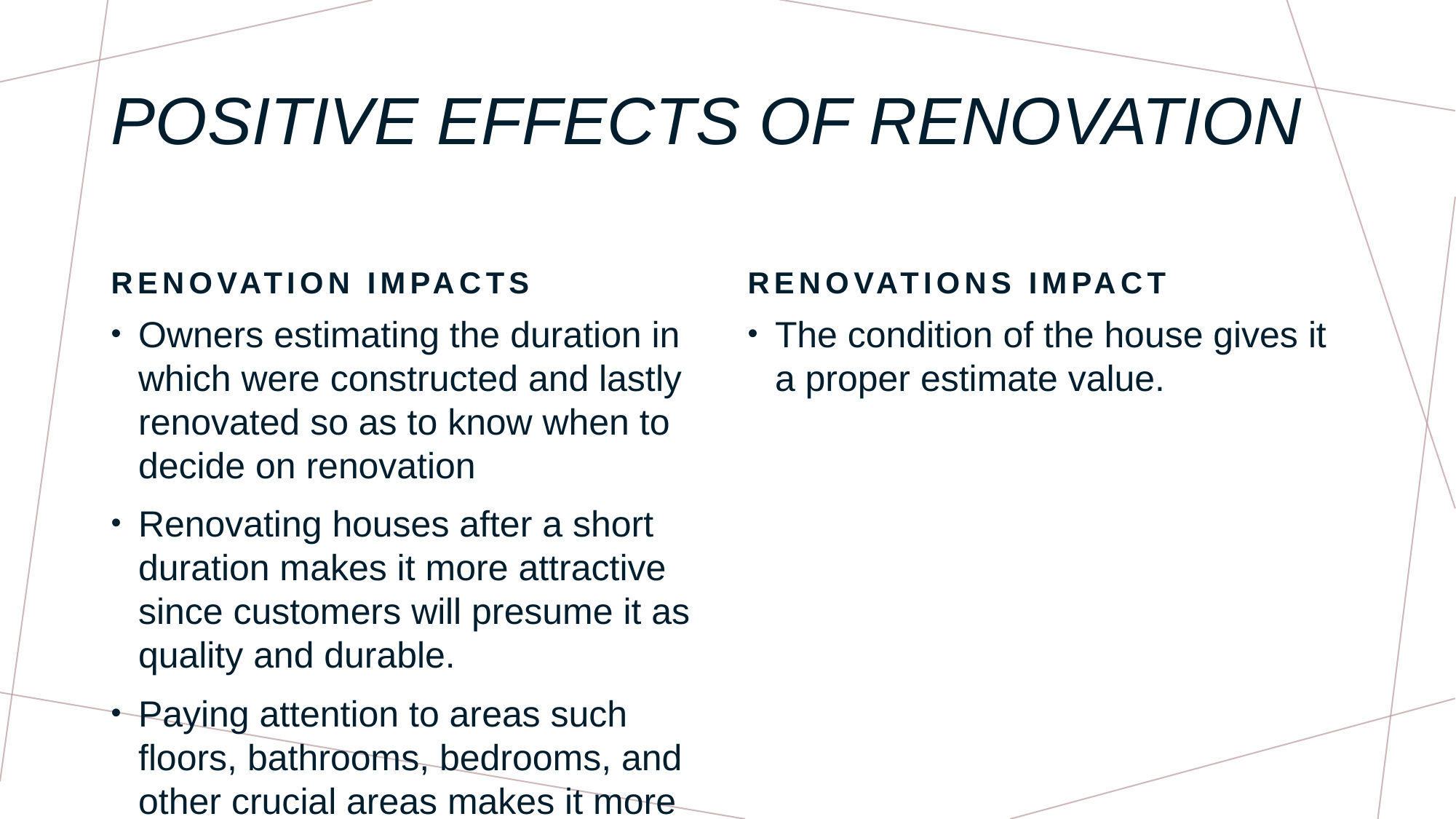

# Positive Effects of renovation
Renovation Impacts
Renovations Impact
Owners estimating the duration in which were constructed and lastly renovated so as to know when to decide on renovation
Renovating houses after a short duration makes it more attractive since customers will presume it as quality and durable.
Paying attention to areas such floors, bathrooms, bedrooms, and other crucial areas makes it more durable
The condition of the house gives it a proper estimate value.